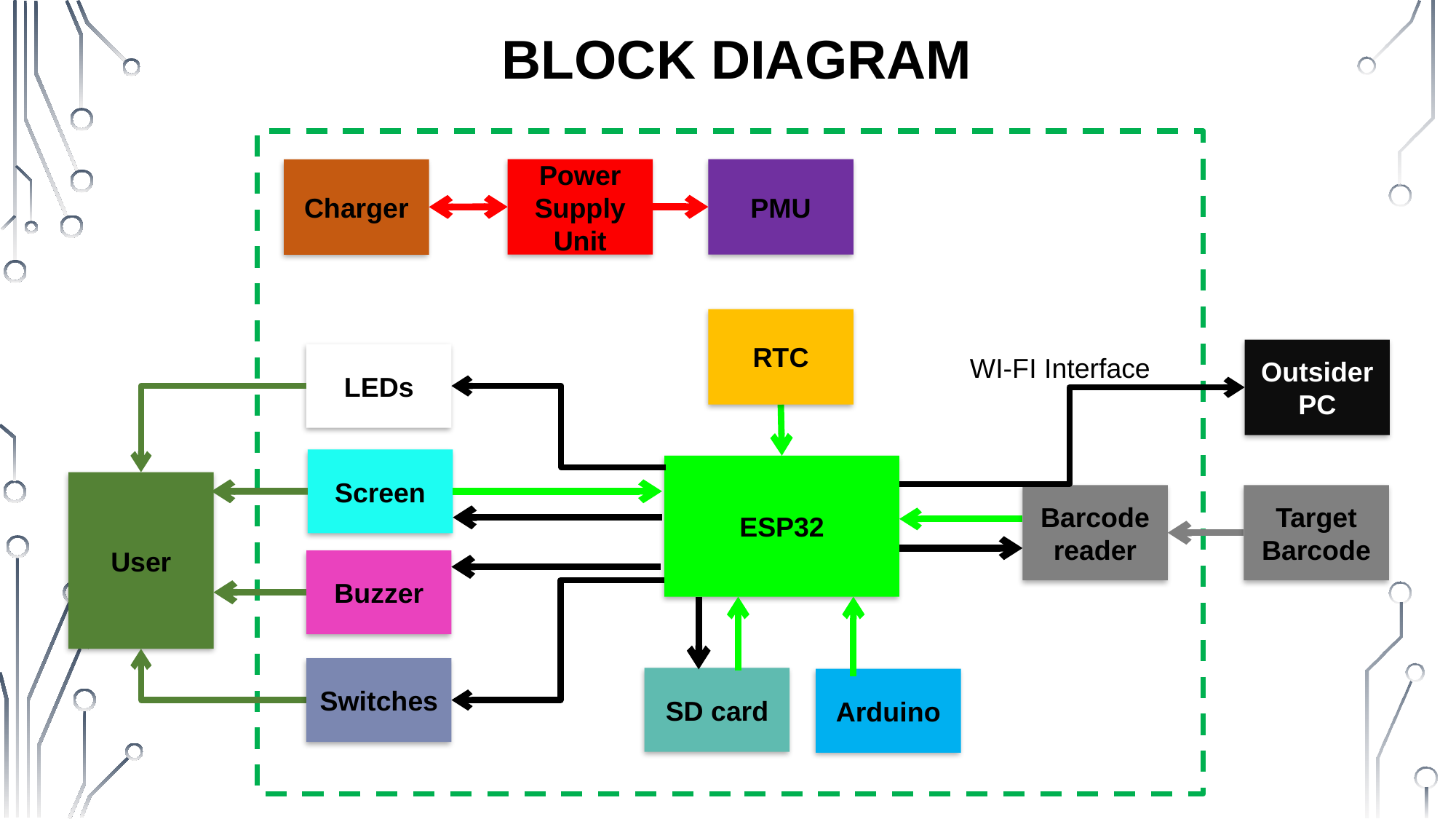

# Block diagram

Power Supply Unit
PMU
Charger
RTC
Outsider PC
LEDs
WI-FI Interface
Screen
ESP32
User
Barcode reader
Target Barcode
Buzzer
Switches
SD card
Arduino